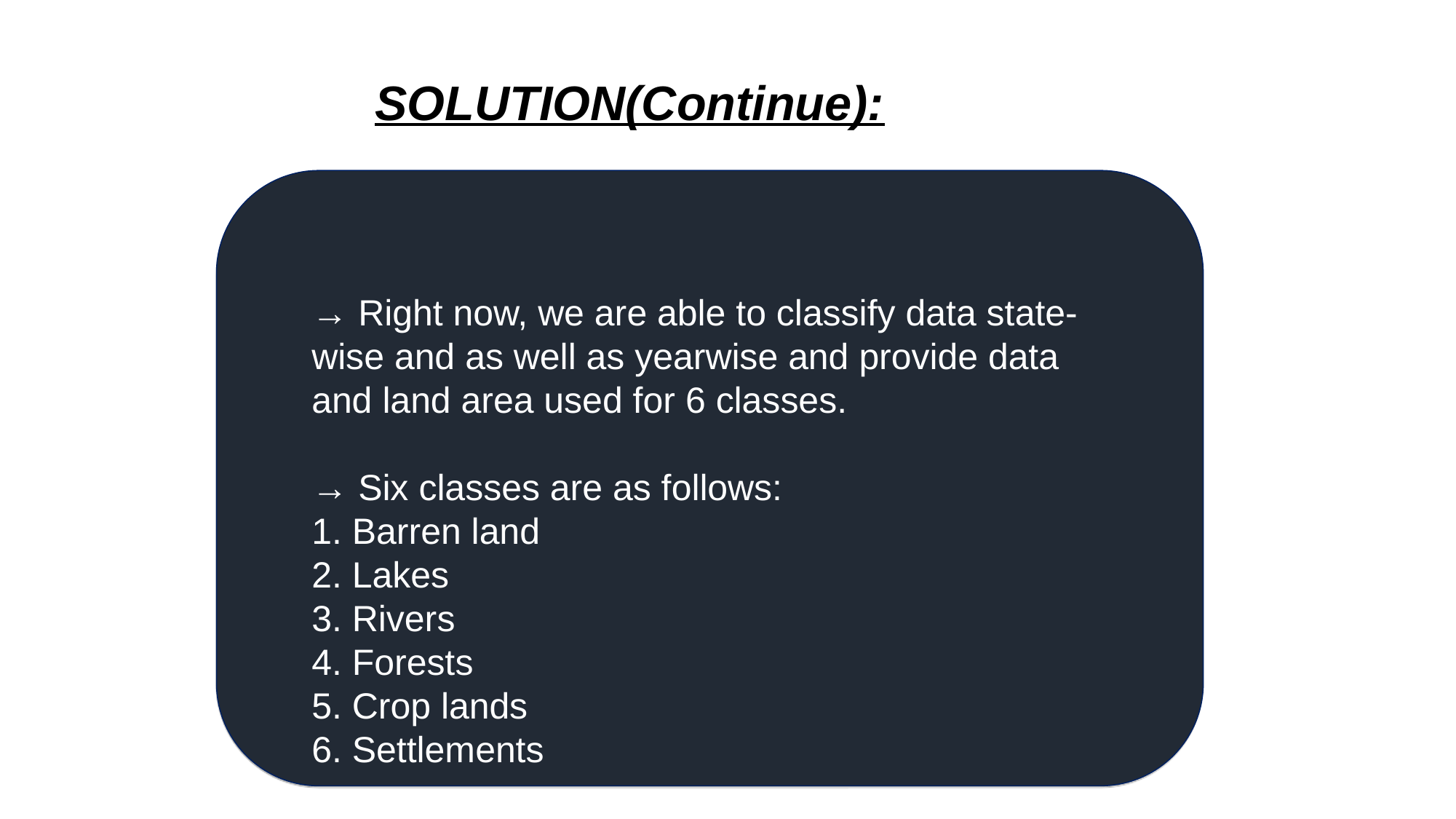

SOLUTION(Continue):

→ Right now, we are able to classify data state-wise and as well as yearwise and provide data and land area used for 6 classes.

→ Six classes are as follows:
1. Barren land
2. Lakes
3. Rivers
4. Forests
5. Crop lands
6. Settlements